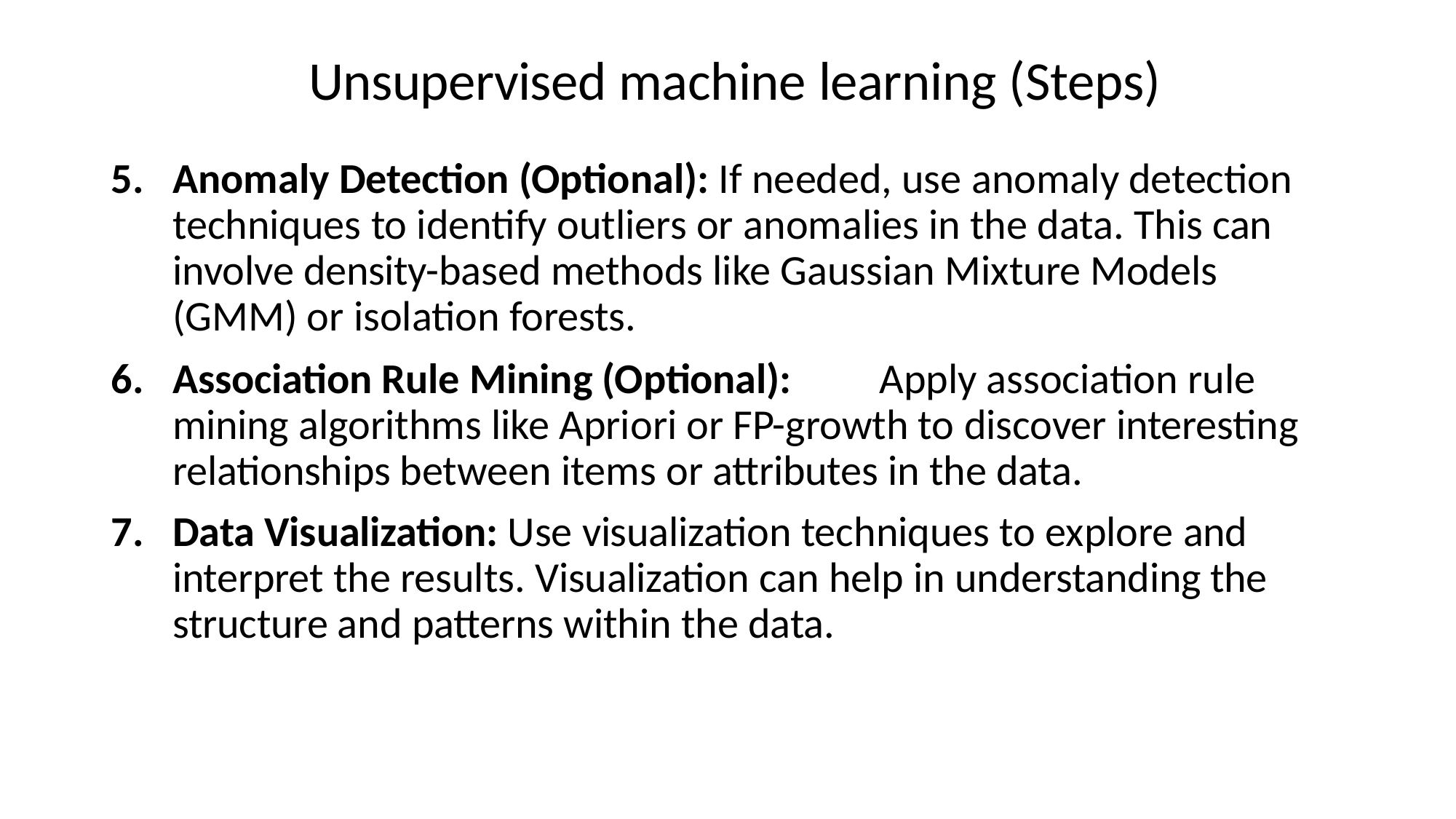

# Unsupervised machine learning (Steps)
Anomaly Detection (Optional): If needed, use anomaly detection techniques to identify outliers or anomalies in the data. This can involve density-based methods like Gaussian Mixture Models (GMM) or isolation forests.
Association Rule Mining (Optional):	Apply association rule mining algorithms like Apriori or FP-growth to discover interesting relationships between items or attributes in the data.
Data Visualization: Use visualization techniques to explore and interpret the results. Visualization can help in understanding the structure and patterns within the data.